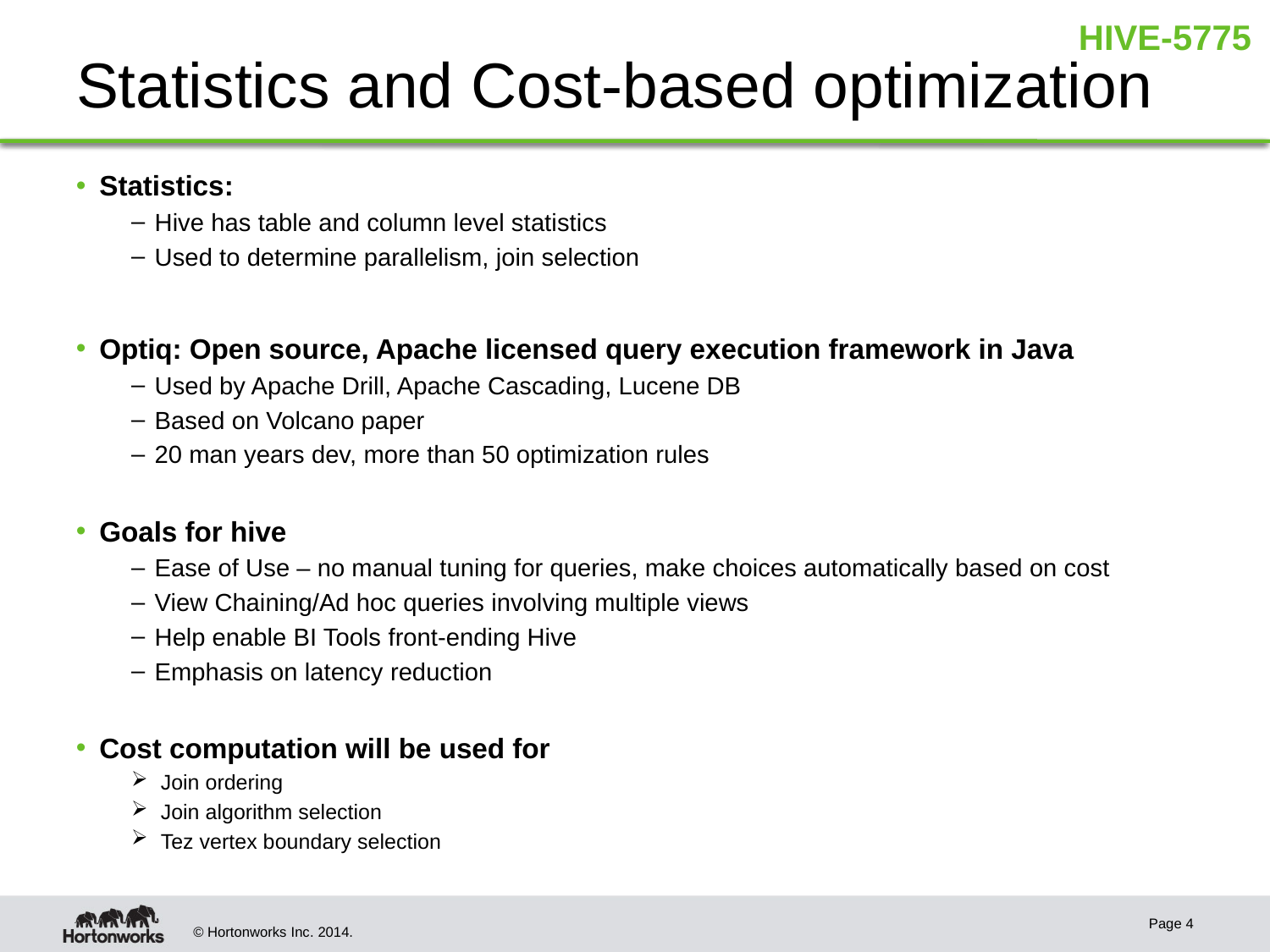

HIVE-5775
# Statistics and Cost-based optimization
Statistics:
Hive has table and column level statistics
Used to determine parallelism, join selection

Optiq: Open source, Apache licensed query execution framework in Java
Used by Apache Drill, Apache Cascading, Lucene DB
Based on Volcano paper
20 man years dev, more than 50 optimization rules

Goals for hive
Ease of Use – no manual tuning for queries, make choices automatically based on cost
View Chaining/Ad hoc queries involving multiple views
Help enable BI Tools front-ending Hive
Emphasis on latency reduction

Cost computation will be used for
 Join ordering
 Join algorithm selection
 Tez vertex boundary selection

Page 4